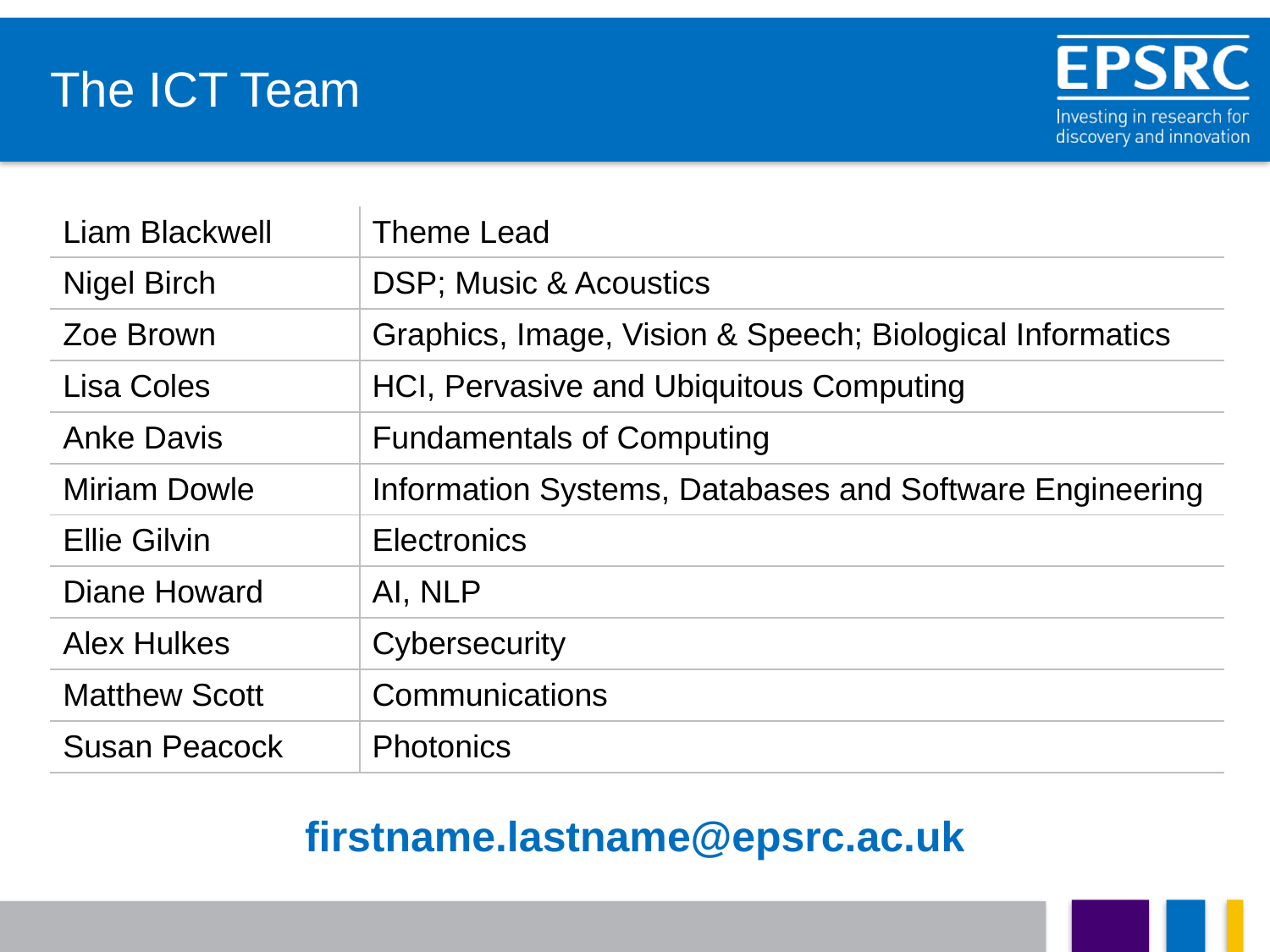

# The ICT Team
| Liam Blackwell | Theme Lead |
| --- | --- |
| Nigel Birch | DSP; Music & Acoustics |
| Zoe Brown | Graphics, Image, Vision & Speech; Biological Informatics |
| Lisa Coles | HCI, Pervasive and Ubiquitous Computing |
| Anke Davis | Fundamentals of Computing |
| Miriam Dowle | Information Systems, Databases and Software Engineering |
| Ellie Gilvin | Electronics |
| Diane Howard | AI, NLP |
| Alex Hulkes | Cybersecurity |
| Matthew Scott | Communications |
| Susan Peacock | Photonics |
firstname.lastname@epsrc.ac.uk